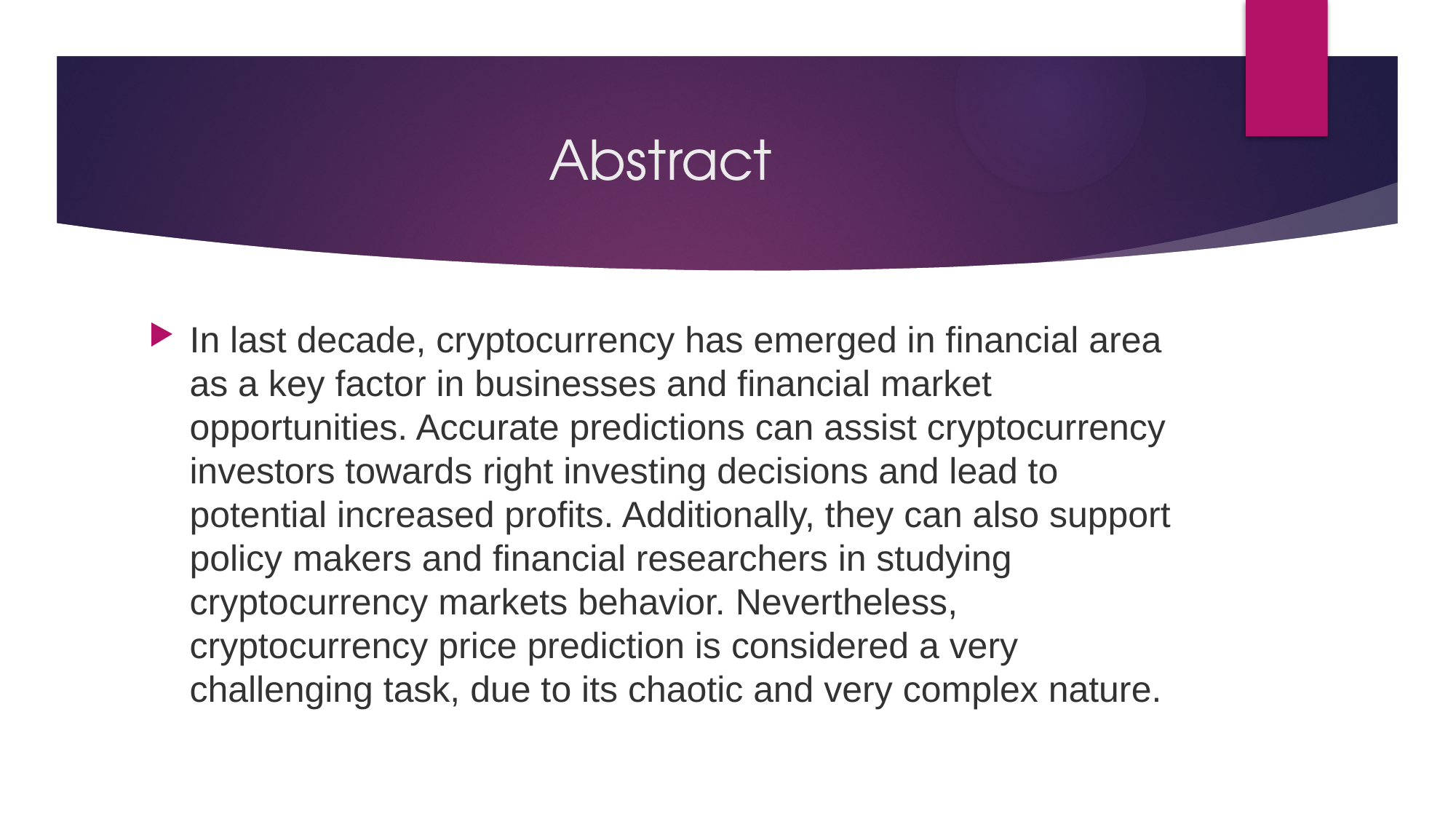

# Abstract
In last decade, cryptocurrency has emerged in financial area as a key factor in businesses and financial market opportunities. Accurate predictions can assist cryptocurrency investors towards right investing decisions and lead to potential increased profits. Additionally, they can also support policy makers and financial researchers in studying cryptocurrency markets behavior. Nevertheless, cryptocurrency price prediction is considered a very challenging task, due to its chaotic and very complex nature.